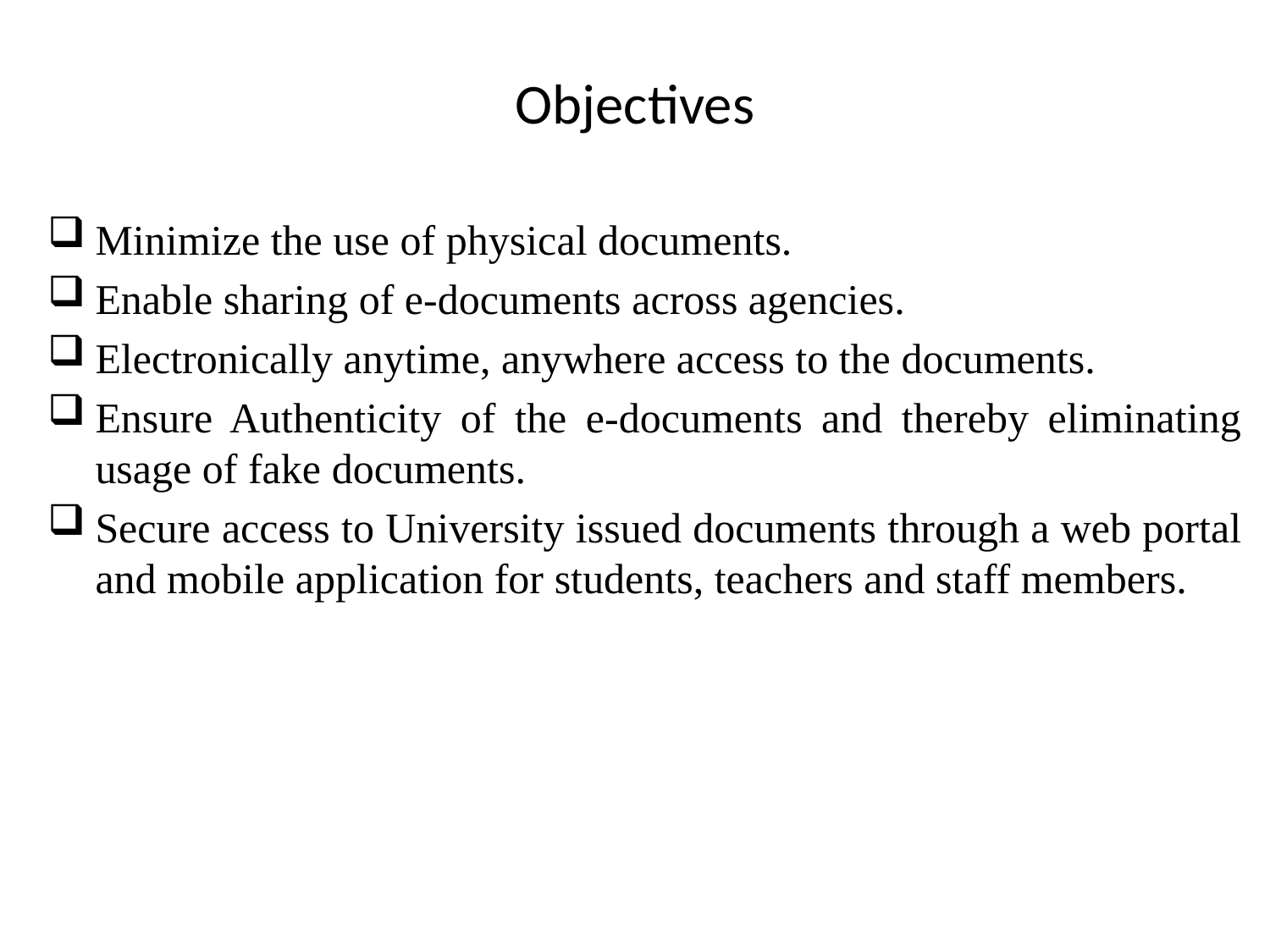

# Objectives
Minimize the use of physical documents.
Enable sharing of e-documents across agencies.
Electronically anytime, anywhere access to the documents.
Ensure Authenticity of the e-documents and thereby eliminating usage of fake documents.
Secure access to University issued documents through a web portal and mobile application for students, teachers and staff members.